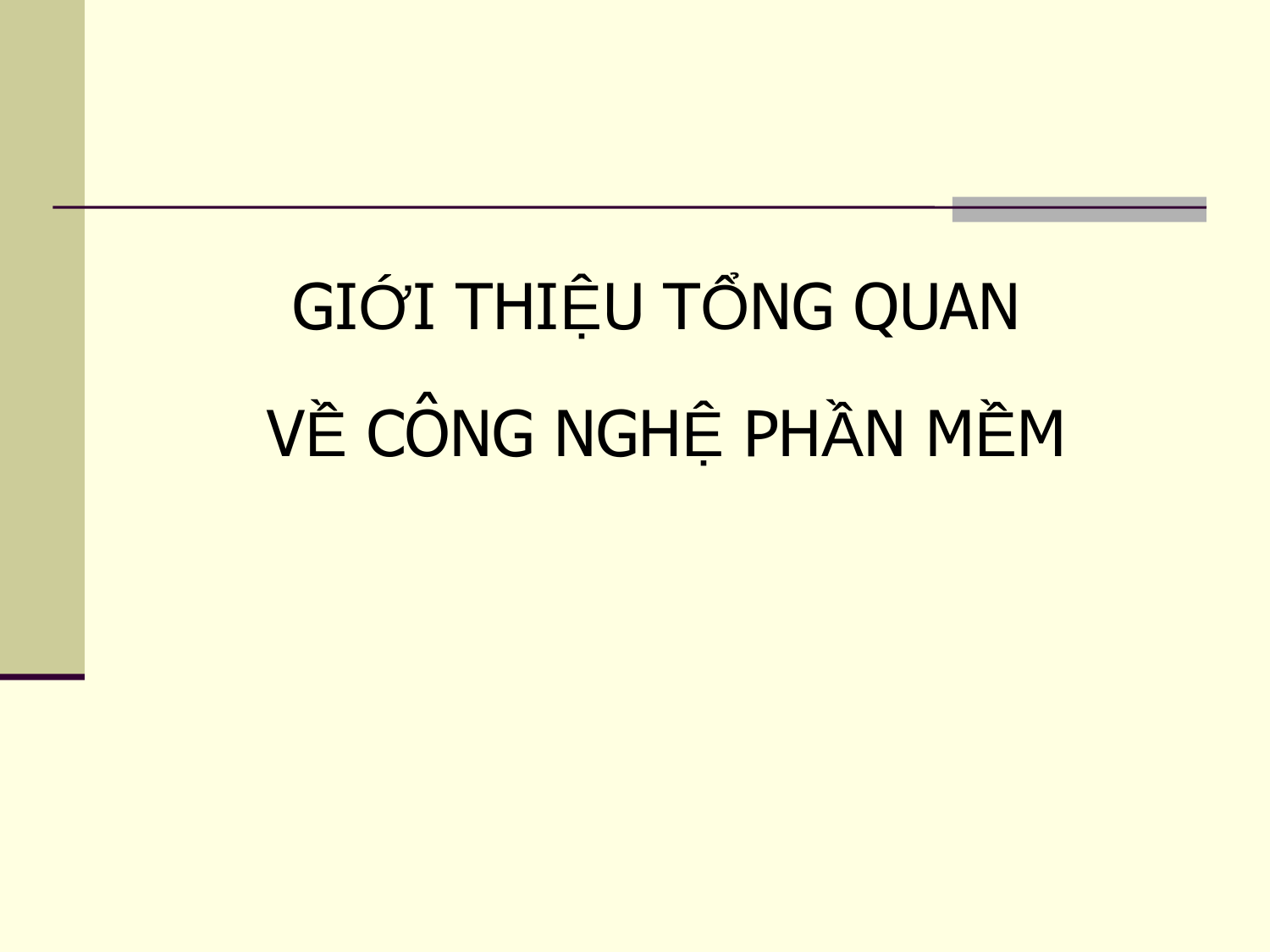

GIỚI THIỆU TỔNG QUAN
VỀ CÔNG NGHỆ PHẦN MỀM